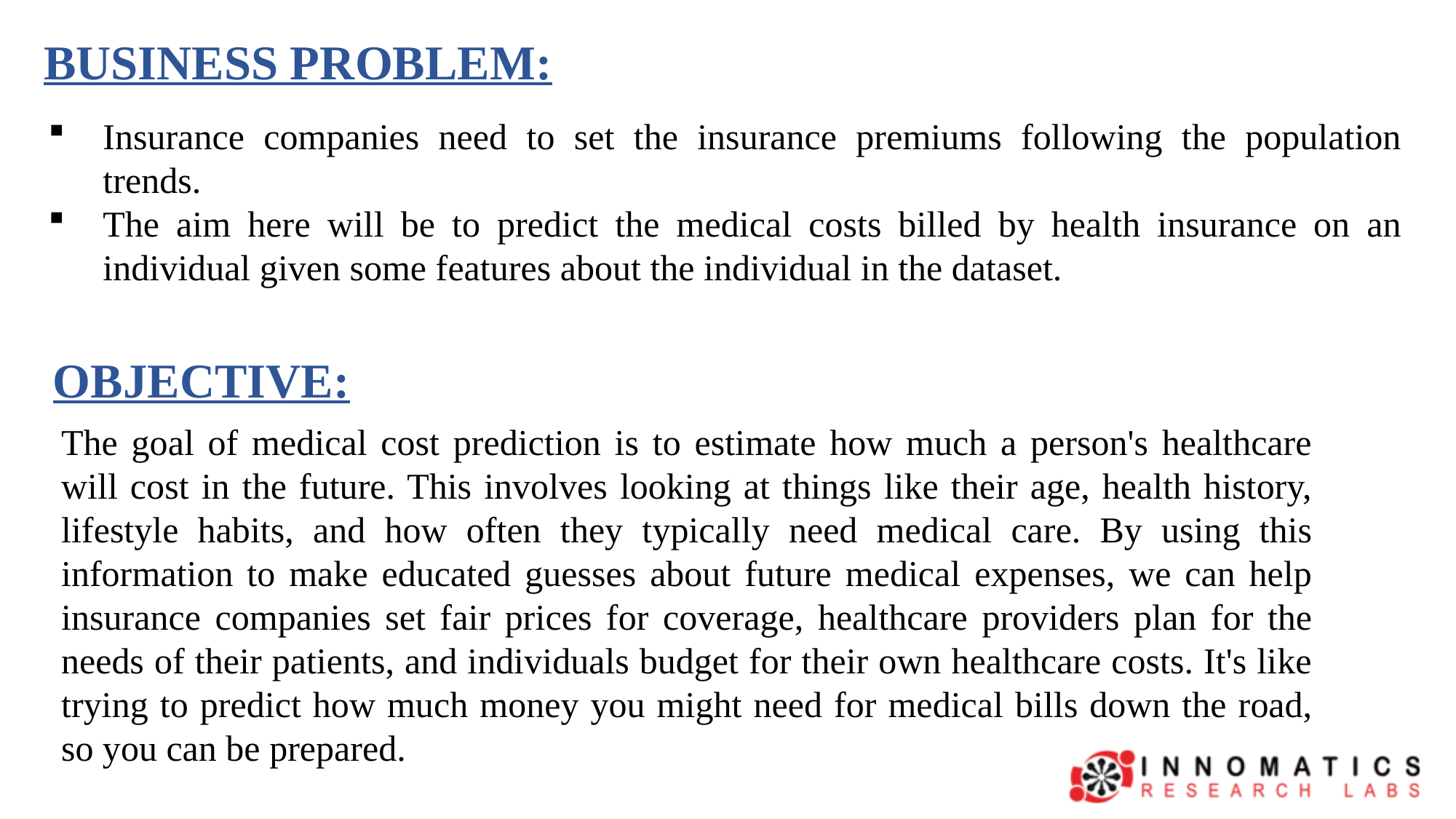

BUSINESS PROBLEM:
Insurance companies need to set the insurance premiums following the population trends.
The aim here will be to predict the medical costs billed by health insurance on an individual given some features about the individual in the dataset.

OBJECTIVE:
The goal of medical cost prediction is to estimate how much a person's healthcare will cost in the future. This involves looking at things like their age, health history, lifestyle habits, and how often they typically need medical care. By using this information to make educated guesses about future medical expenses, we can help insurance companies set fair prices for coverage, healthcare providers plan for the needs of their patients, and individuals budget for their own healthcare costs. It's like trying to predict how much money you might need for medical bills down the road, so you can be prepared.